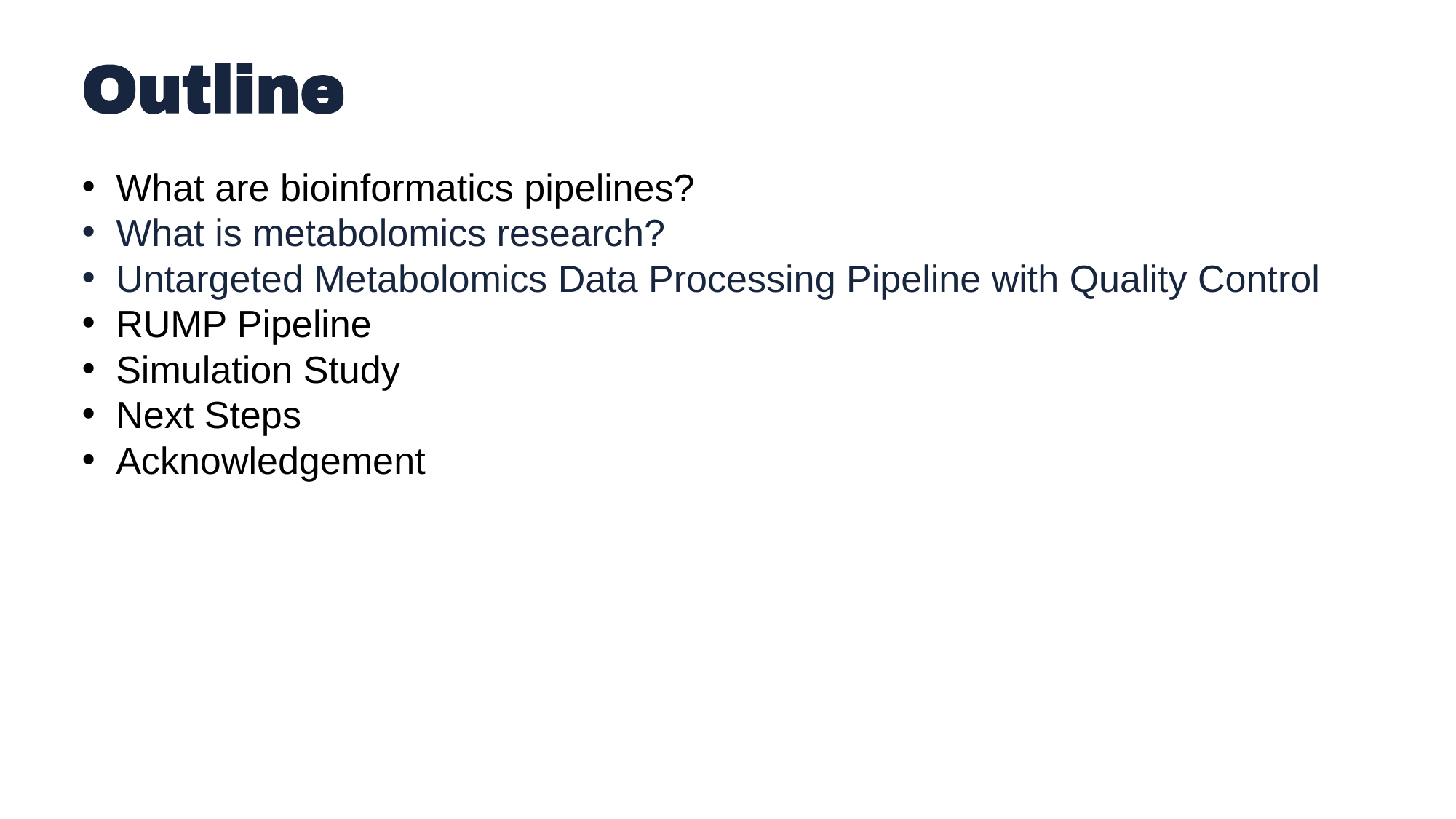

Outline
What are bioinformatics pipelines?
What is metabolomics research?
Untargeted Metabolomics Data Processing Pipeline with Quality Control
RUMP Pipeline
Simulation Study
Next Steps
Acknowledgement